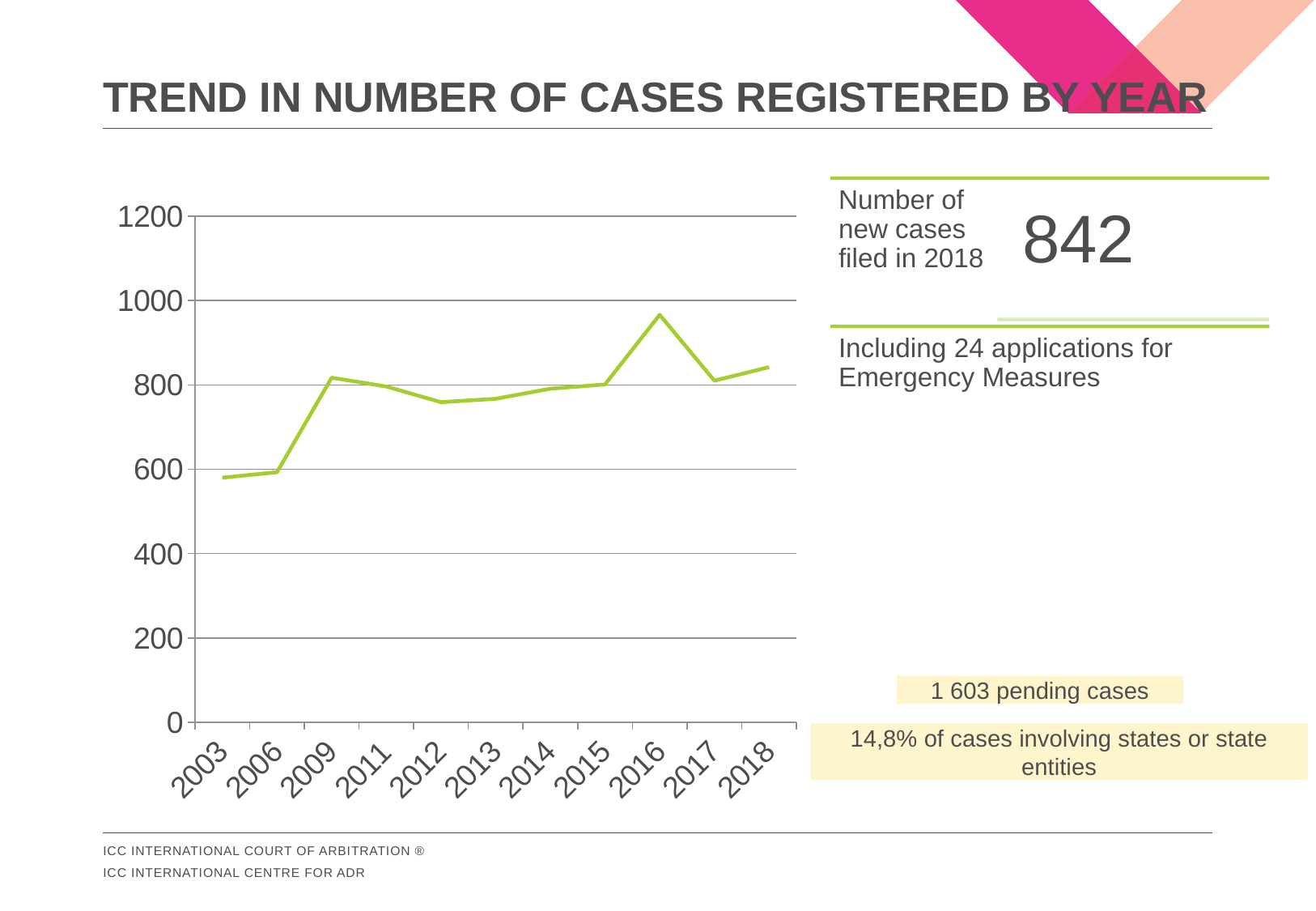

# TREND IN Number of Cases REGISTERED by year
Number of new cases filed in 2018
842
Including 24 applications for Emergency Measures

### Chart

| Category | Series 1 |
|---|---|
| 2003 | 580.0 |
| 2006 | 593.0 |
| 2009 | 817.0 |
| 2011 | 796.0 |
| 2012 | 759.0 |
| 2013 | 767.0 |
| 2014 | 791.0 |
| 2015 | 801.0 |
| 2016 | 966.0 |
| 2017 | 810.0 |
| 2018 | 842.0 |
1 603 pending cases
14,8% of cases involving states or state entities